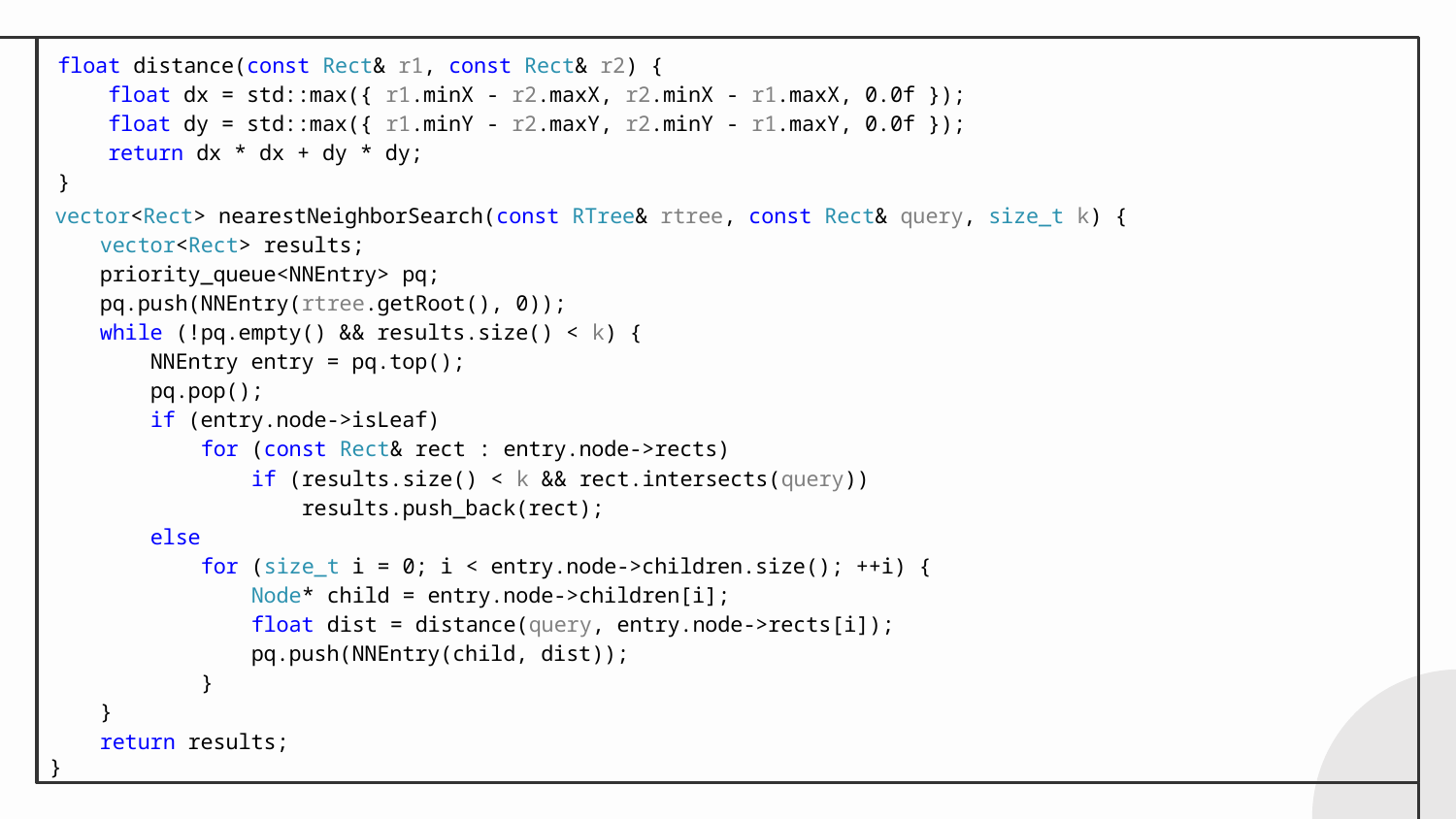

float distance(const Rect& r1, const Rect& r2) {
    float dx = std::max({ r1.minX - r2.maxX, r2.minX - r1.maxX, 0.0f });
    float dy = std::max({ r1.minY - r2.maxY, r2.minY - r1.maxY, 0.0f });
    return dx * dx + dy * dy;
}
 vector<Rect> nearestNeighborSearch(const RTree& rtree, const Rect& query, size_t k) {
    vector<Rect> results;
    priority_queue<NNEntry> pq;
    pq.push(NNEntry(rtree.getRoot(), 0));
    while (!pq.empty() && results.size() < k) {
        NNEntry entry = pq.top();
        pq.pop();
        if (entry.node->isLeaf)
            for (const Rect& rect : entry.node->rects)
                if (results.size() < k && rect.intersects(query))
                    results.push_back(rect);
        else
            for (size_t i = 0; i < entry.node->children.size(); ++i) {
                Node* child = entry.node->children[i];
                float dist = distance(query, entry.node->rects[i]);
                pq.push(NNEntry(child, dist));
            }
    }
    return results;
}